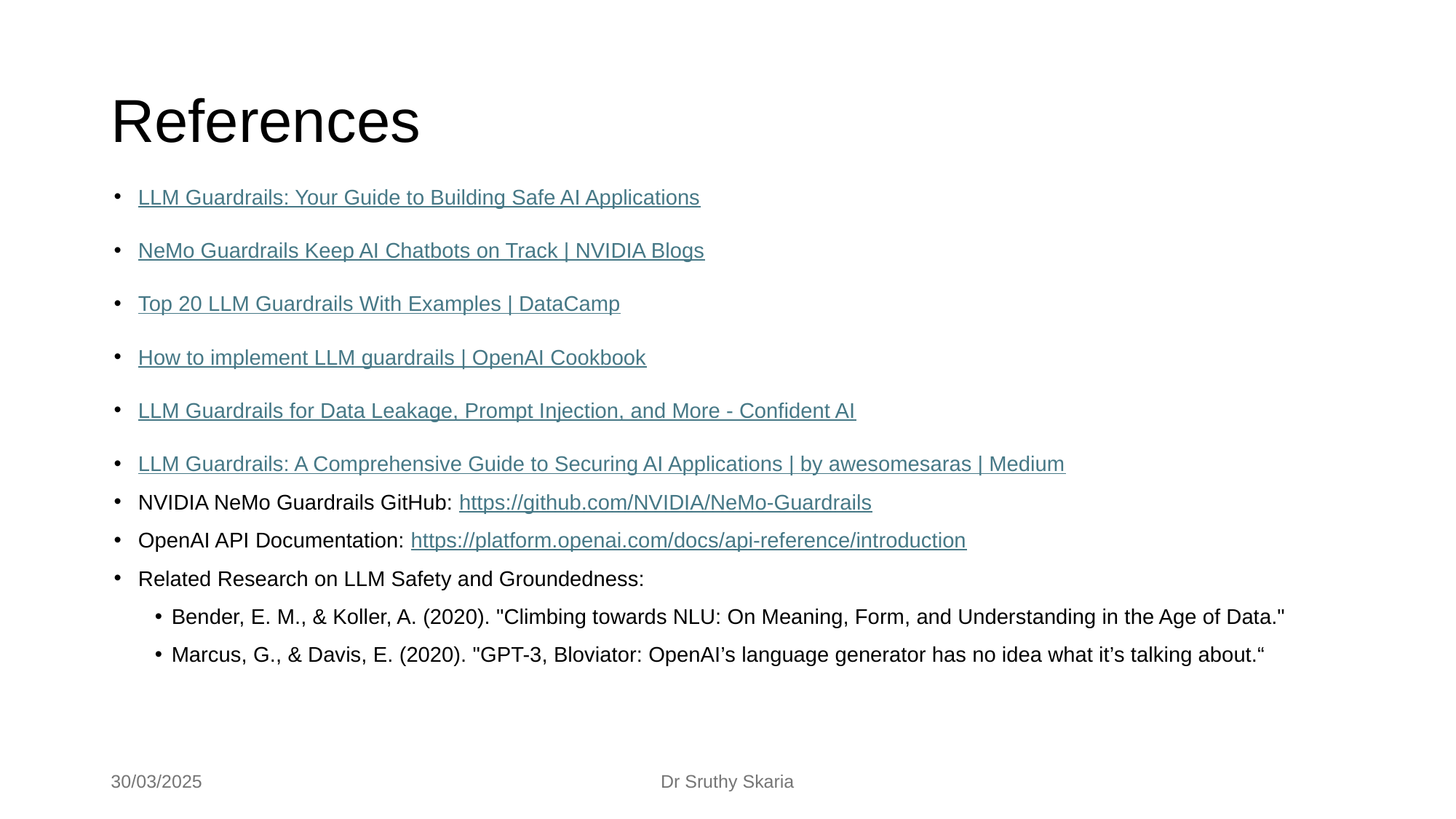

# References
LLM Guardrails: Your Guide to Building Safe AI Applications
NeMo Guardrails Keep AI Chatbots on Track | NVIDIA Blogs
Top 20 LLM Guardrails With Examples | DataCamp
How to implement LLM guardrails | OpenAI Cookbook
LLM Guardrails for Data Leakage, Prompt Injection, and More - Confident AI
LLM Guardrails: A Comprehensive Guide to Securing AI Applications | by awesomesaras | Medium
NVIDIA NeMo Guardrails GitHub: https://github.com/NVIDIA/NeMo-Guardrails
OpenAI API Documentation: https://platform.openai.com/docs/api-reference/introduction
Related Research on LLM Safety and Groundedness:
 Bender, E. M., & Koller, A. (2020). "Climbing towards NLU: On Meaning, Form, and Understanding in the Age of Data."
 Marcus, G., & Davis, E. (2020). "GPT-3, Bloviator: OpenAI’s language generator has no idea what it’s talking about.“

30/03/2025
Dr Sruthy Skaria